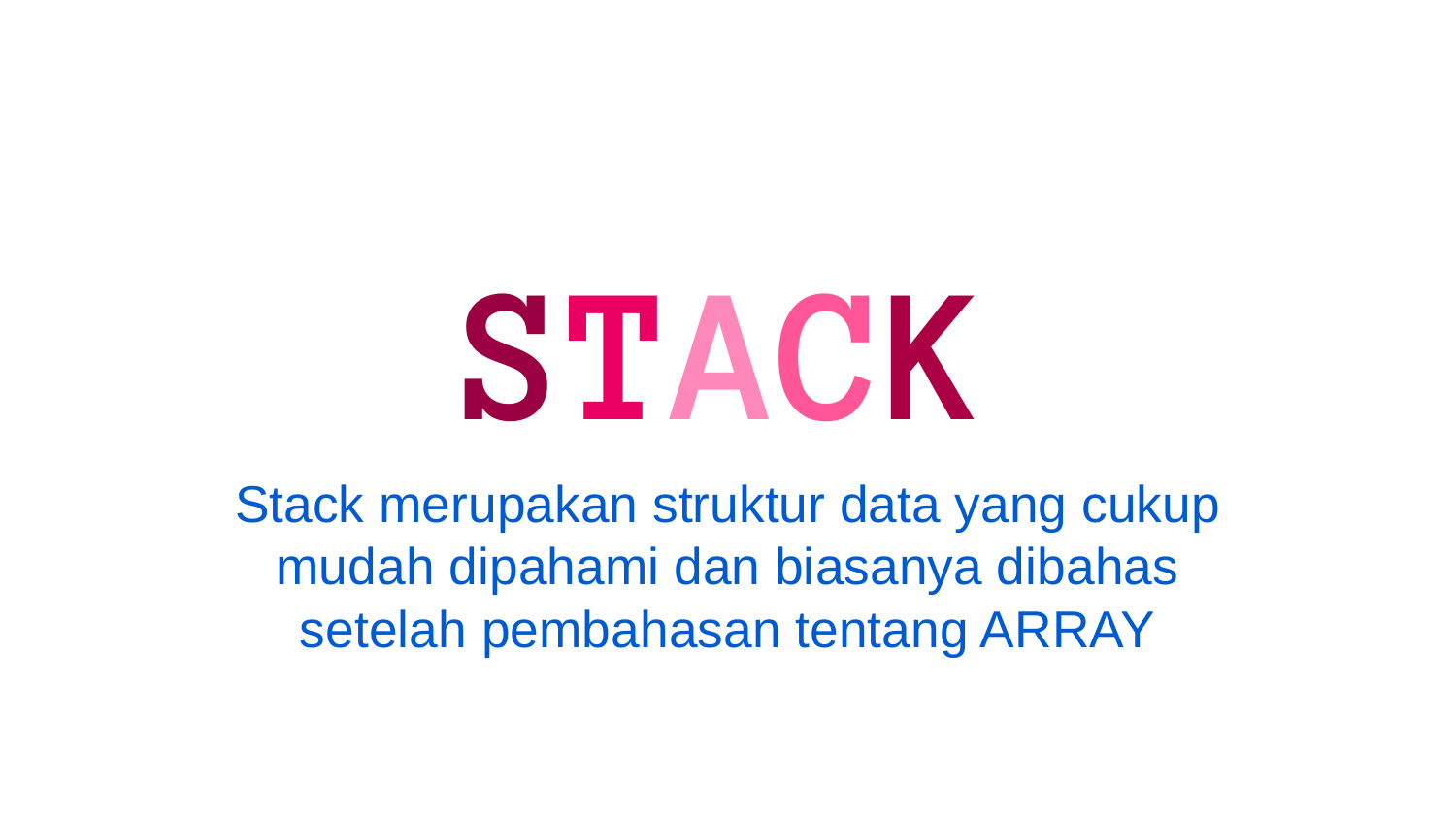

# STACK
Stack merupakan struktur data yang cukup mudah dipahami dan biasanya dibahas setelah pembahasan tentang ARRAY